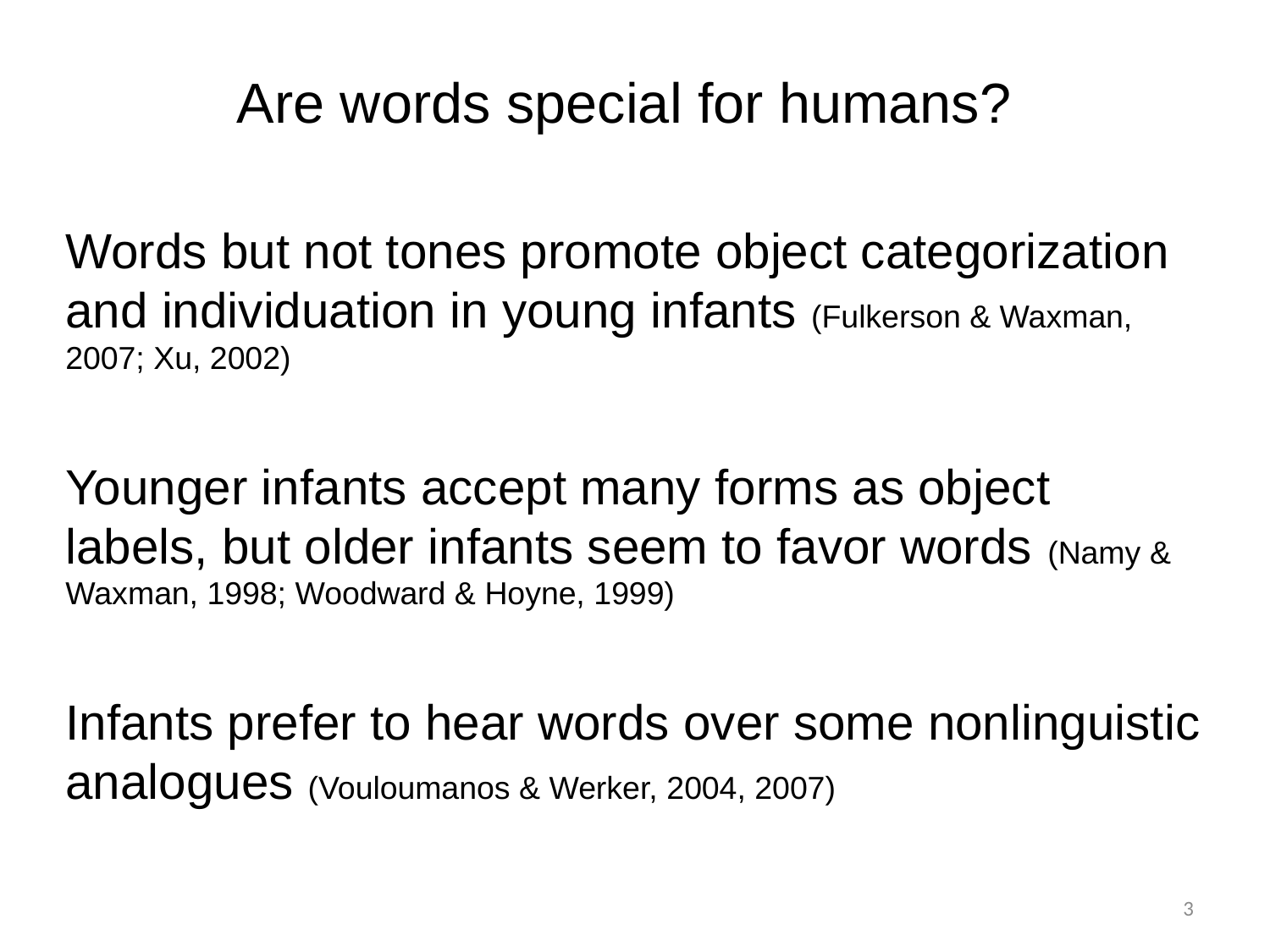

# Are words special for humans?
Words but not tones promote object categorization and individuation in young infants (Fulkerson & Waxman, 2007; Xu, 2002)

Younger infants accept many forms as object labels, but older infants seem to favor words (Namy & Waxman, 1998; Woodward & Hoyne, 1999)

Infants prefer to hear words over some nonlinguistic analogues (Vouloumanos & Werker, 2004, 2007)

3